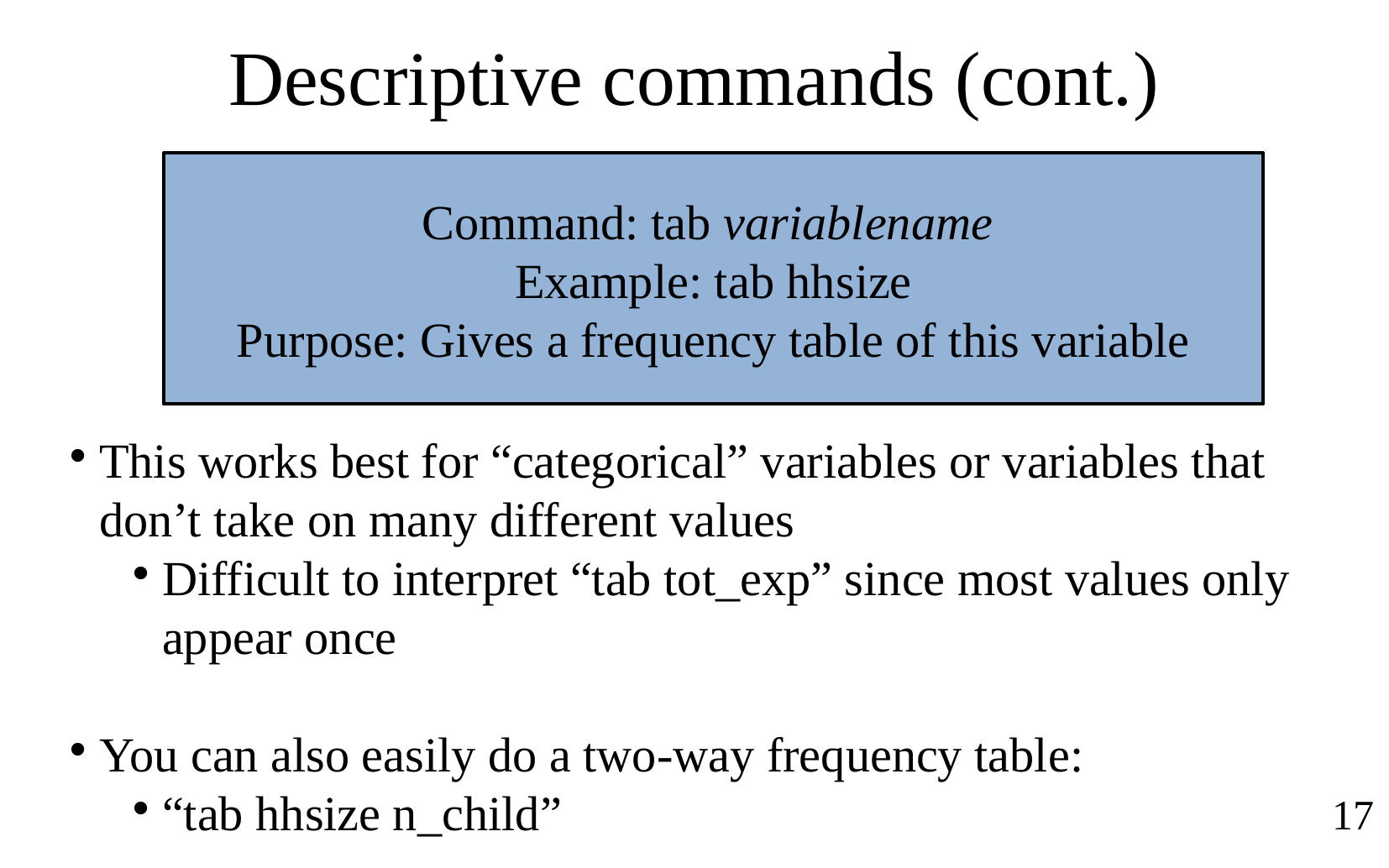

Descriptive commands (cont.)
Command: tab variablename
Example: tab hhsize
Purpose: Gives a frequency table of this variable

This works best for “categorical” variables or variables that don’t take on many different values
Difficult to interpret “tab tot_exp” since most values only appear once

You can also easily do a two-way frequency table:
“tab hhsize n_child”
17